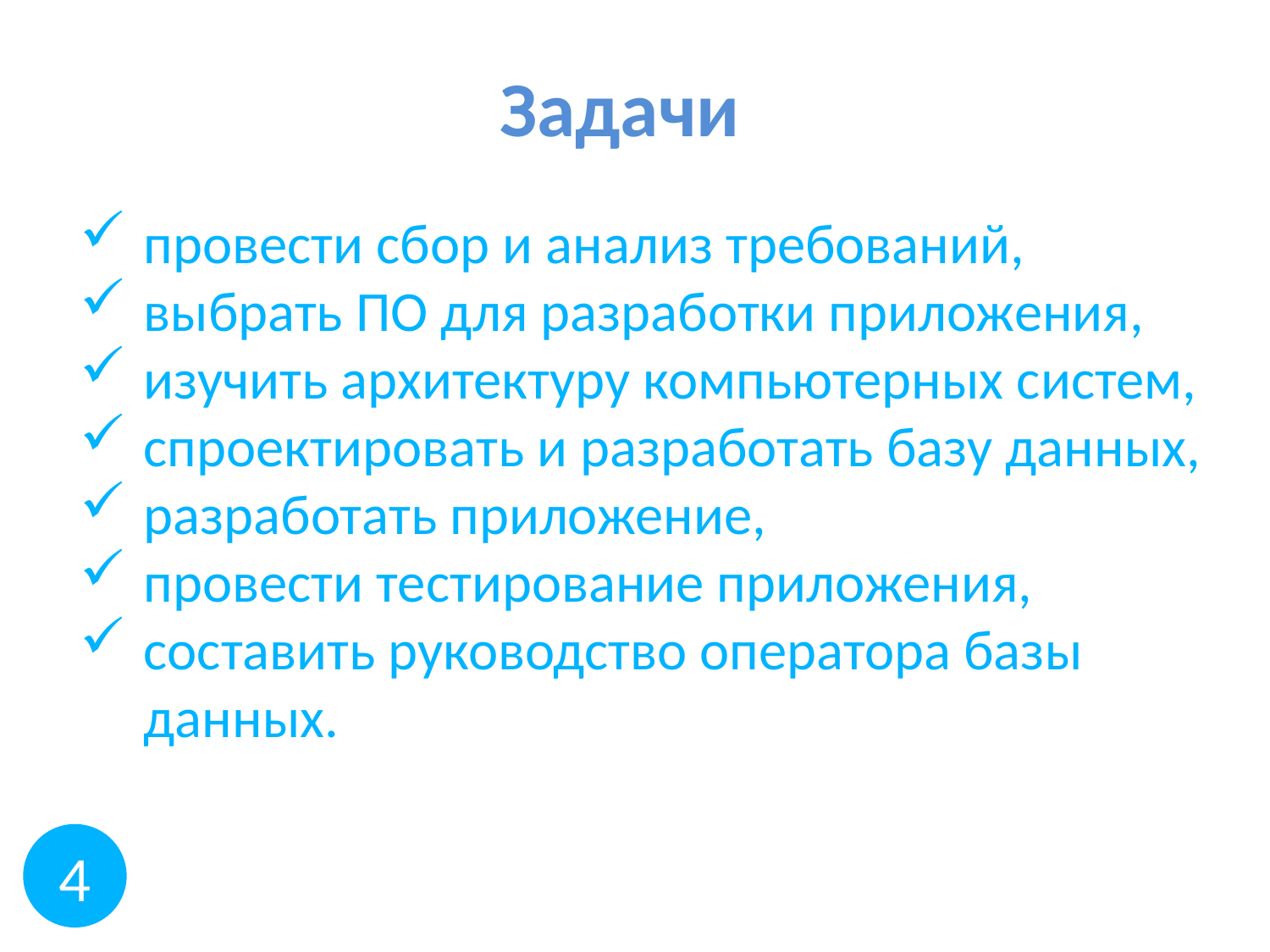

# Задачи
провести сбор и анализ требований,
выбрать ПО для разработки приложения,
изучить архитектуру компьютерных систем,
спроектировать и разработать базу данных,
разработать приложение,
провести тестирование приложения,
составить руководство оператора базы данных.
4